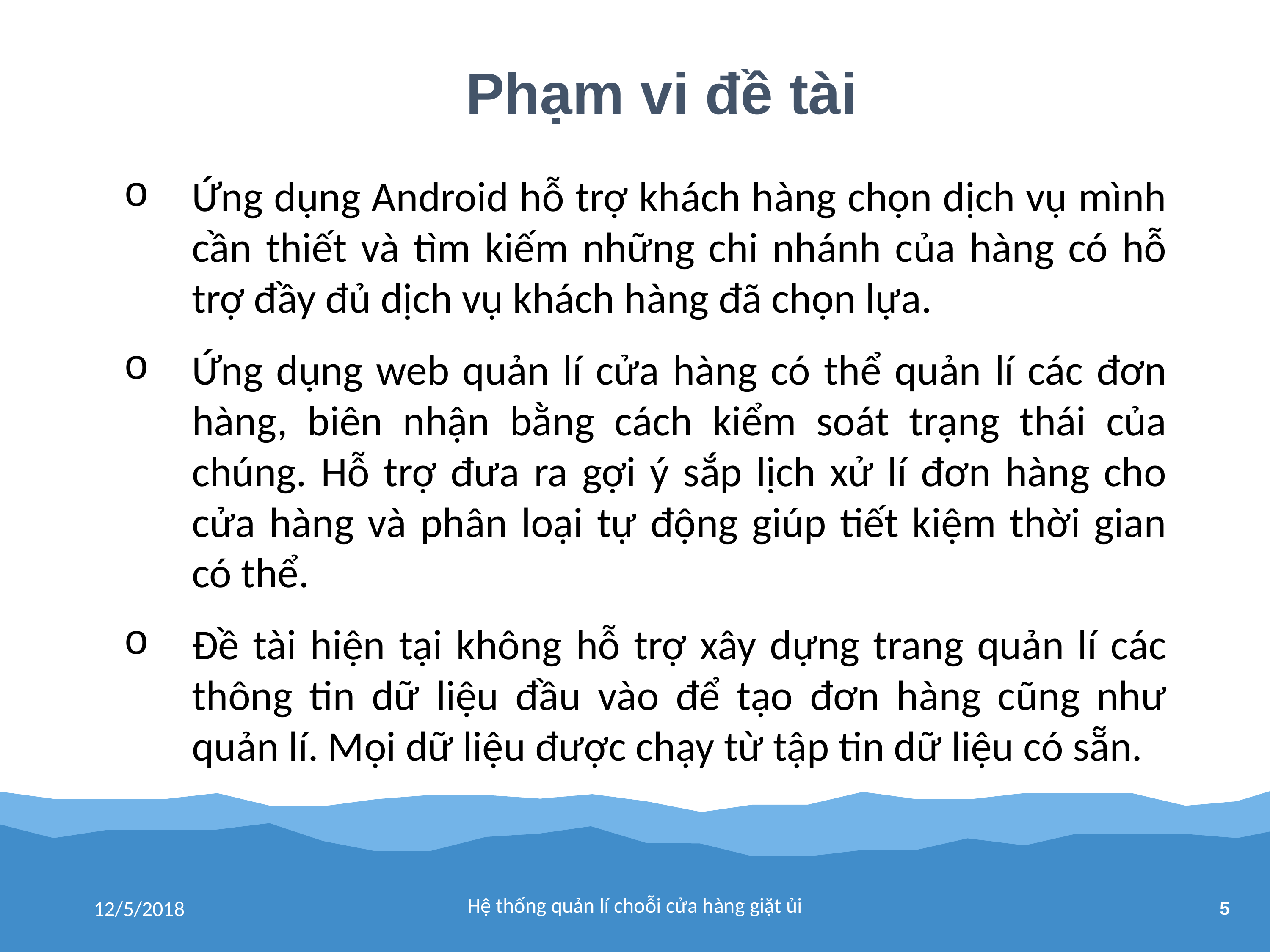

Phạm vi đề tài
Ứng dụng Android hỗ trợ khách hàng chọn dịch vụ mình cần thiết và tìm kiếm những chi nhánh của hàng có hỗ trợ đầy đủ dịch vụ khách hàng đã chọn lựa.
Ứng dụng web quản lí cửa hàng có thể quản lí các đơn hàng, biên nhận bằng cách kiểm soát trạng thái của chúng. Hỗ trợ đưa ra gợi ý sắp lịch xử lí đơn hàng cho cửa hàng và phân loại tự động giúp tiết kiệm thời gian có thể.
Đề tài hiện tại không hỗ trợ xây dựng trang quản lí các thông tin dữ liệu đầu vào để tạo đơn hàng cũng như quản lí. Mọi dữ liệu được chạy từ tập tin dữ liệu có sẵn.
Hệ thống quản lí choỗi cửa hàng giặt ủi
12/5/2018